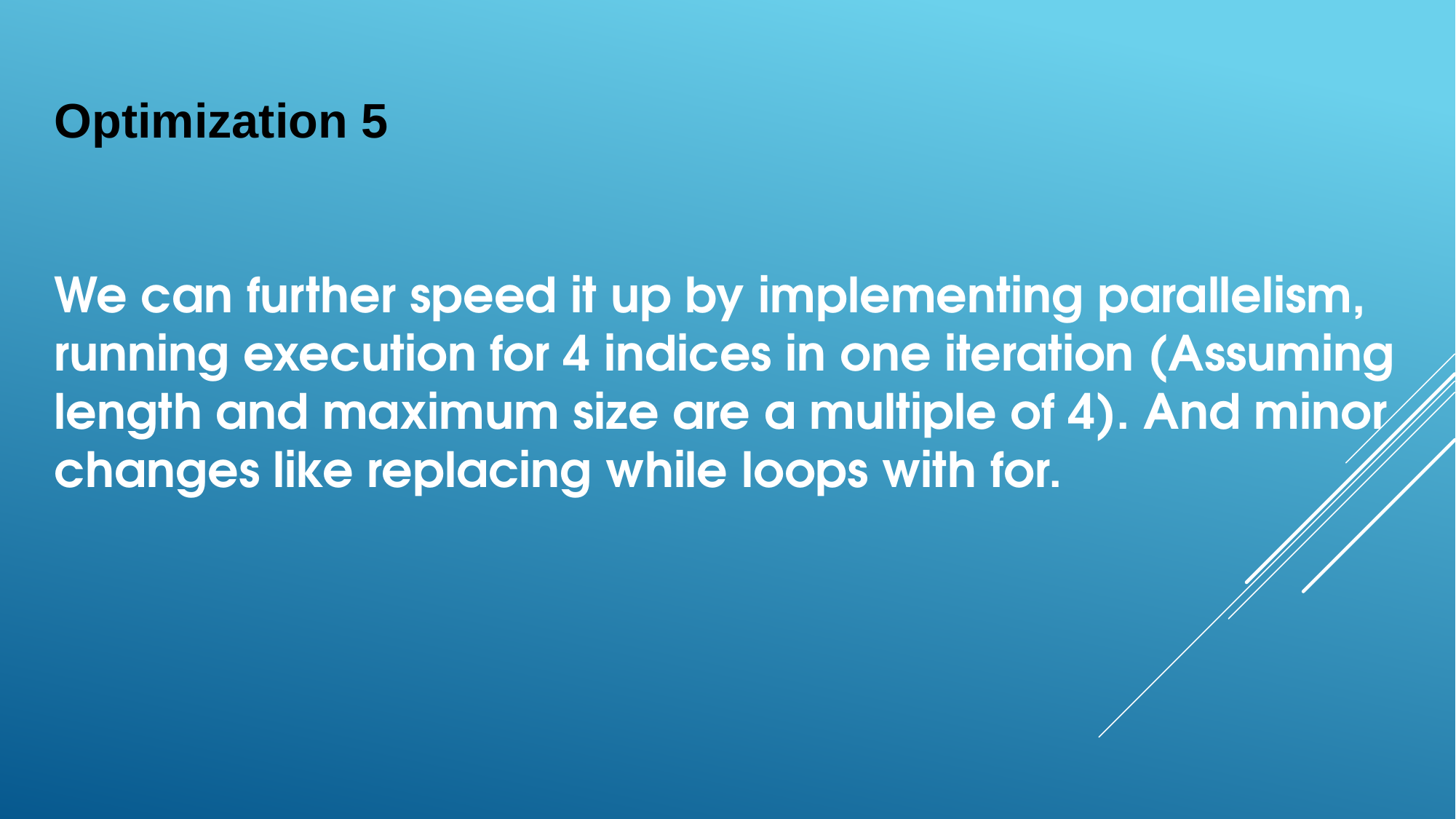

Optimization 5

We can further speed it up by implementing parallelism, running execution for 4 indices in one iteration (Assuming length and maximum size are a multiple of 4). And minor changes like replacing while loops with for.